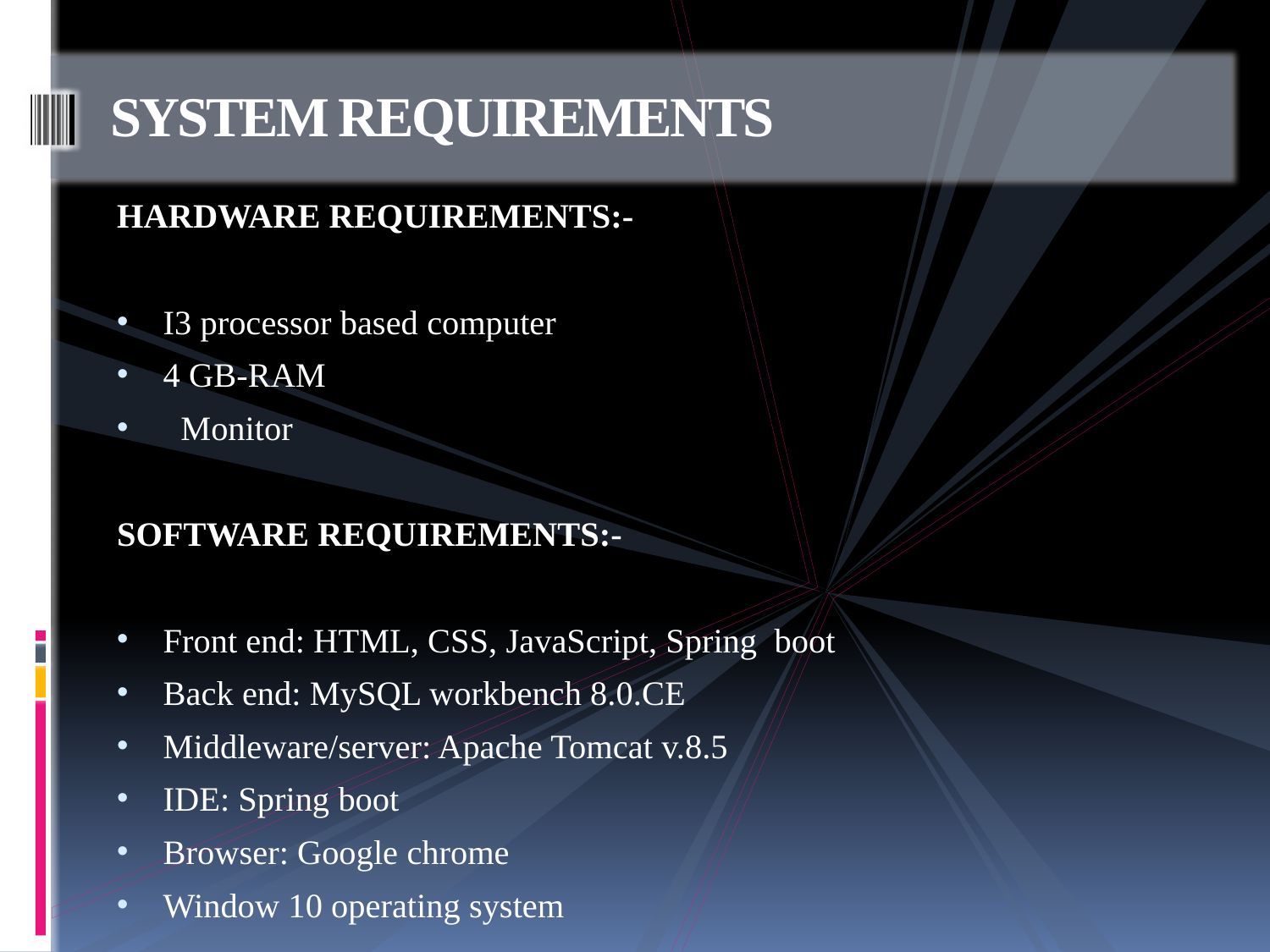

# SYSTEM REQUIREMENTS
HARDWARE REQUIREMENTS:-

I3 processor based computer
4 GB-RAM
  Monitor

SOFTWARE REQUIREMENTS:-

Front end: HTML, CSS, JavaScript, Spring  boot
Back end: MySQL workbench 8.0.CE
Middleware/server: Apache Tomcat v.8.5
IDE: Spring boot
Browser: Google chrome
Window 10 operating system